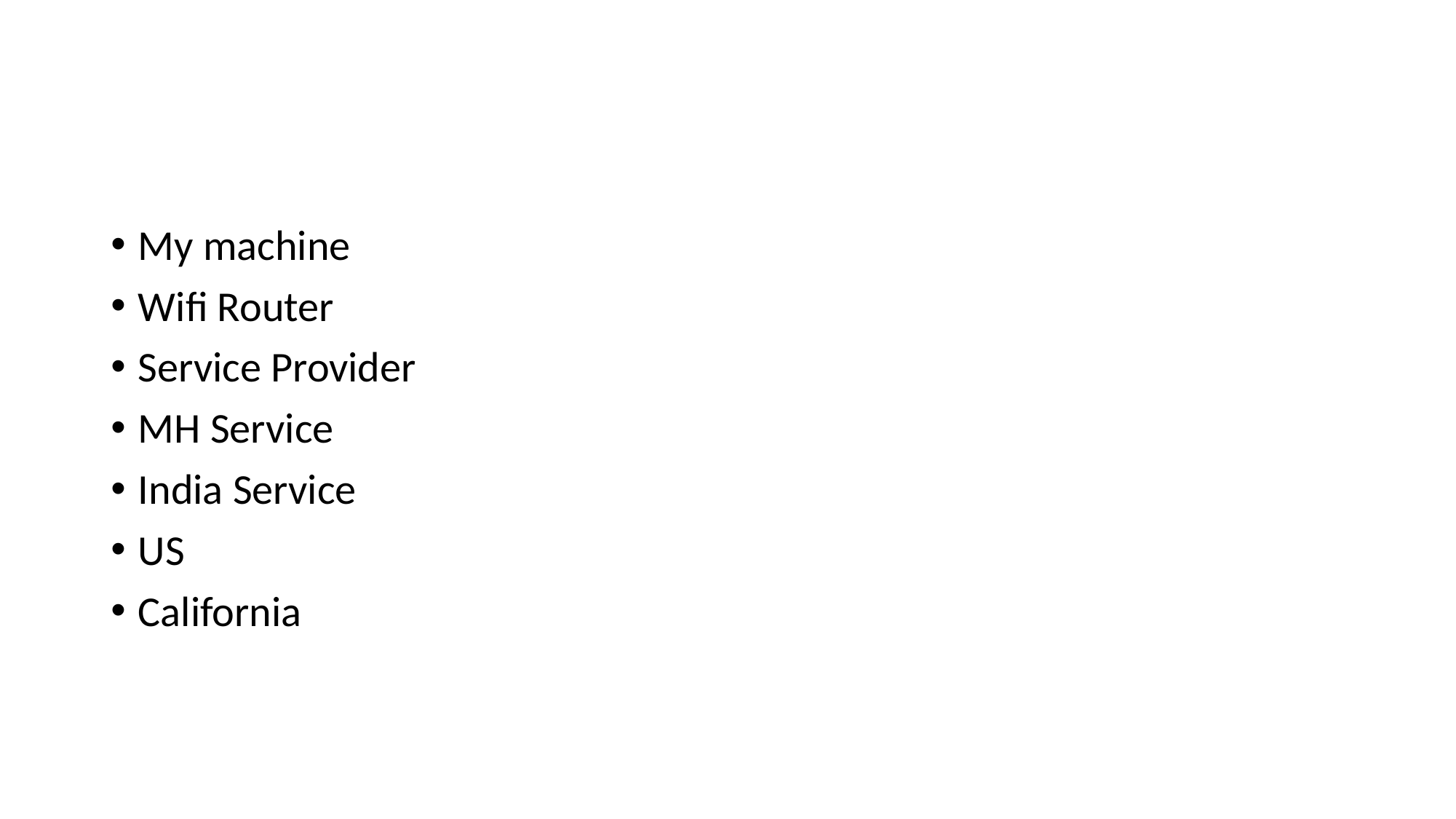

#
My machine
Wifi Router
Service Provider
MH Service
India Service
US
California